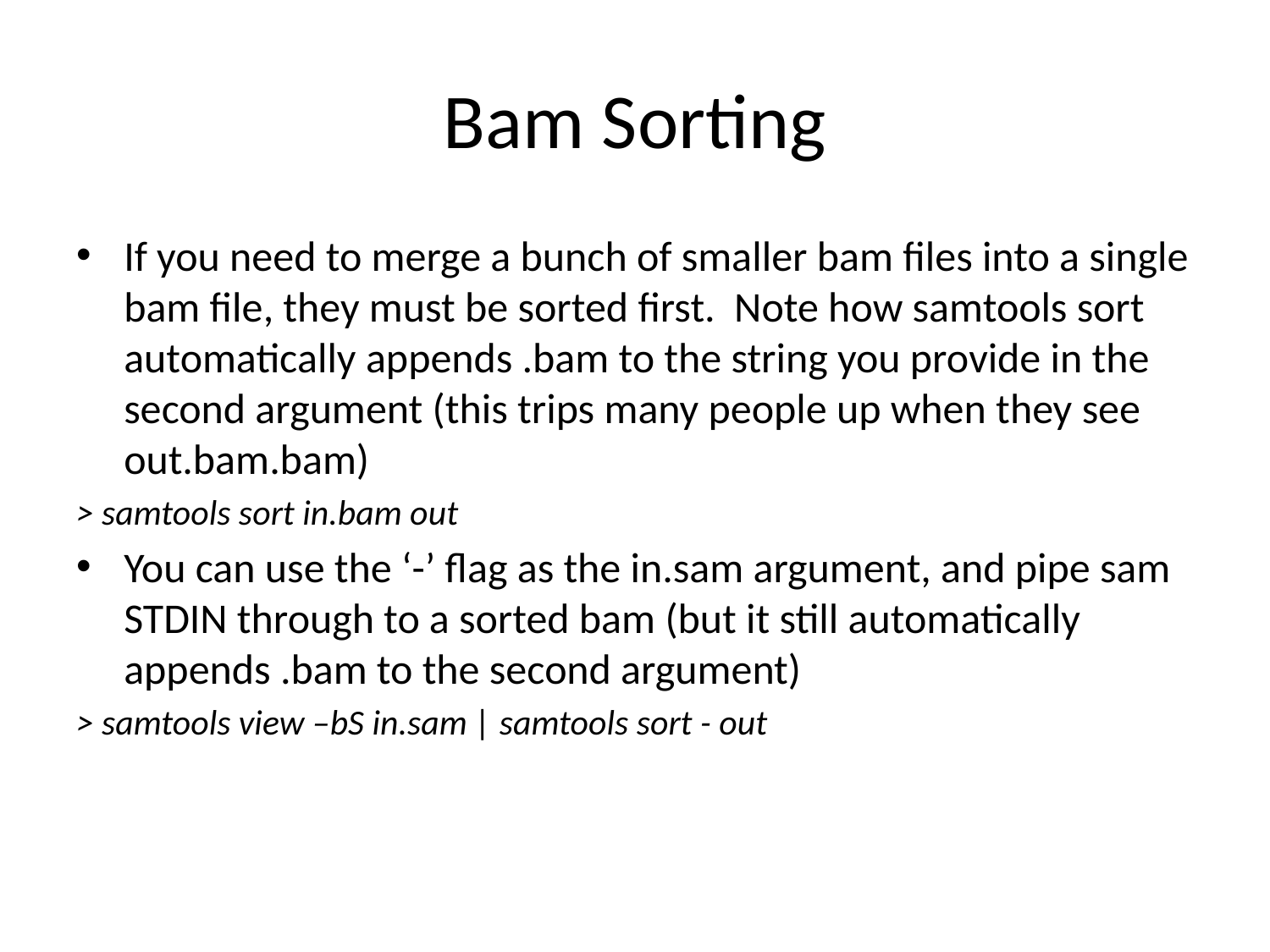

# Bam Sorting
If you need to merge a bunch of smaller bam files into a single bam file, they must be sorted first.  Note how samtools sort automatically appends .bam to the string you provide in the second argument (this trips many people up when they see out.bam.bam)
> samtools sort in.bam out
You can use the ‘-’ flag as the in.sam argument, and pipe sam STDIN through to a sorted bam (but it still automatically appends .bam to the second argument)
> samtools view –bS in.sam | samtools sort - out